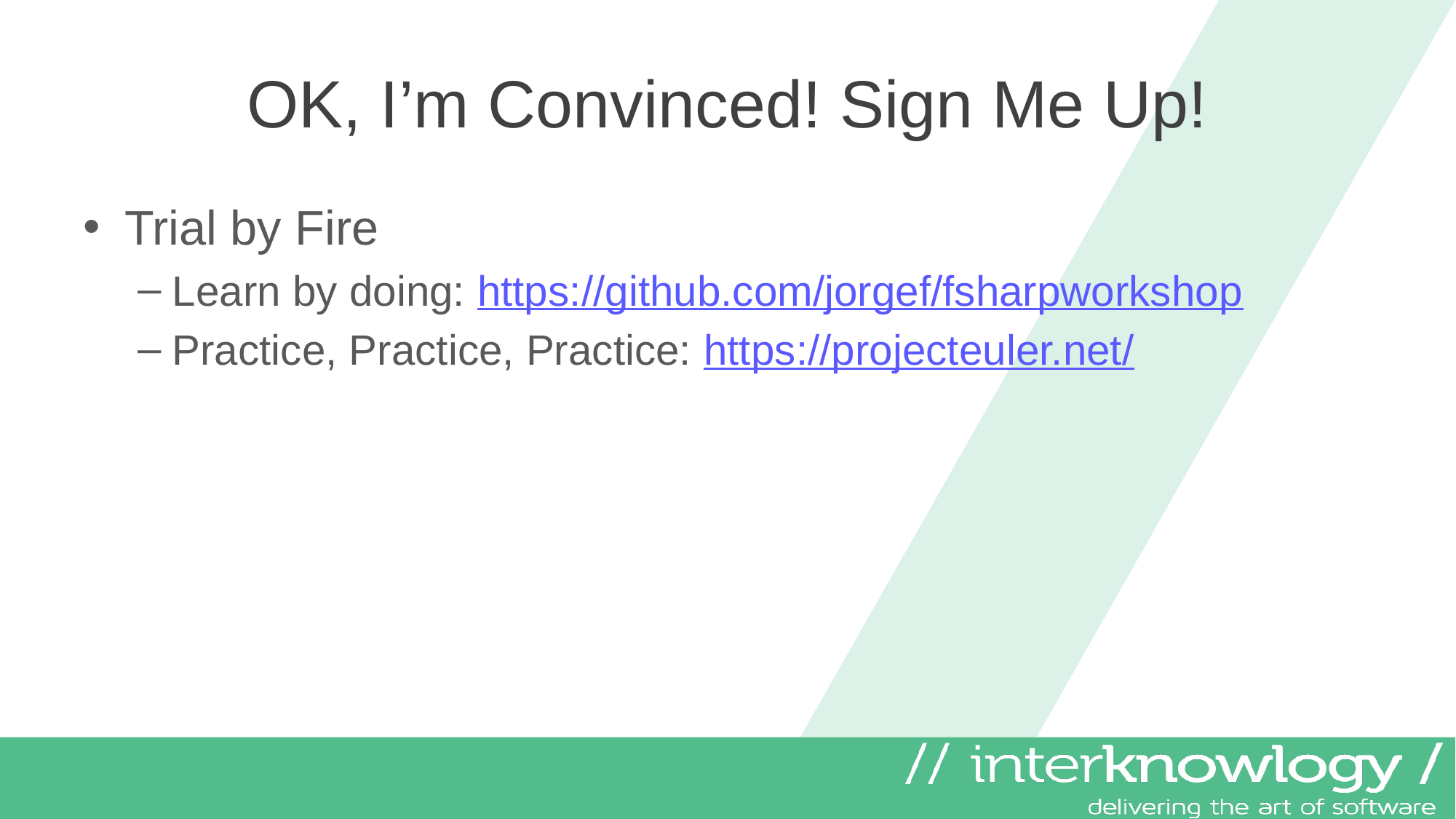

# OK, I’m Convinced! Sign Me Up!
Trial by Fire
Learn by doing: https://github.com/jorgef/fsharpworkshop
Practice, Practice, Practice: https://projecteuler.net/